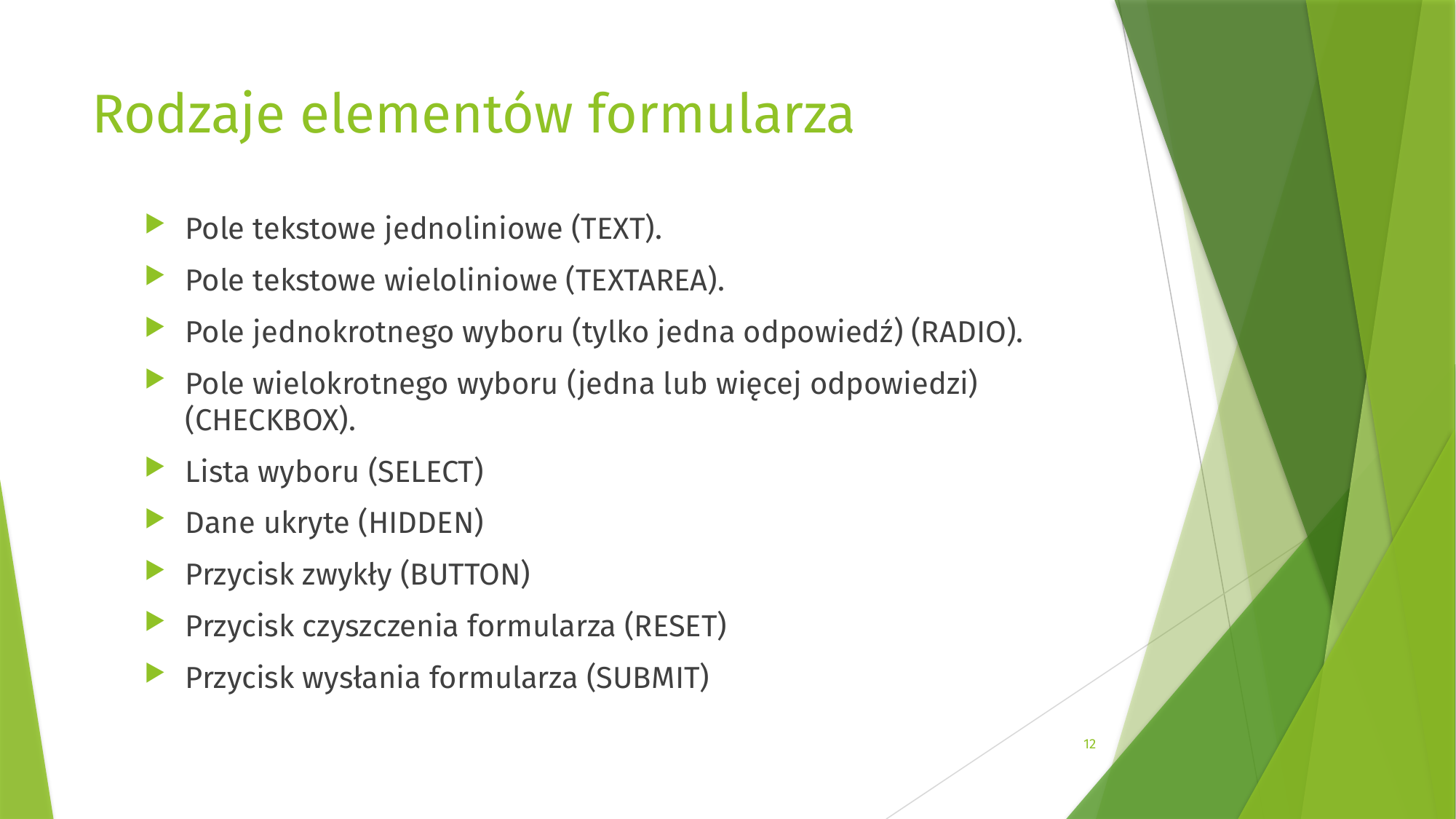

# Rodzaje elementów formularza
Pole tekstowe jednoliniowe (TEXT).
Pole tekstowe wieloliniowe (TEXTAREA).
Pole jednokrotnego wyboru (tylko jedna odpowiedź) (RADIO).
Pole wielokrotnego wyboru (jedna lub więcej odpowiedzi) (CHECKBOX).
Lista wyboru (SELECT)
Dane ukryte (HIDDEN)
Przycisk zwykły (BUTTON)
Przycisk czyszczenia formularza (RESET)
Przycisk wysłania formularza (SUBMIT)
12